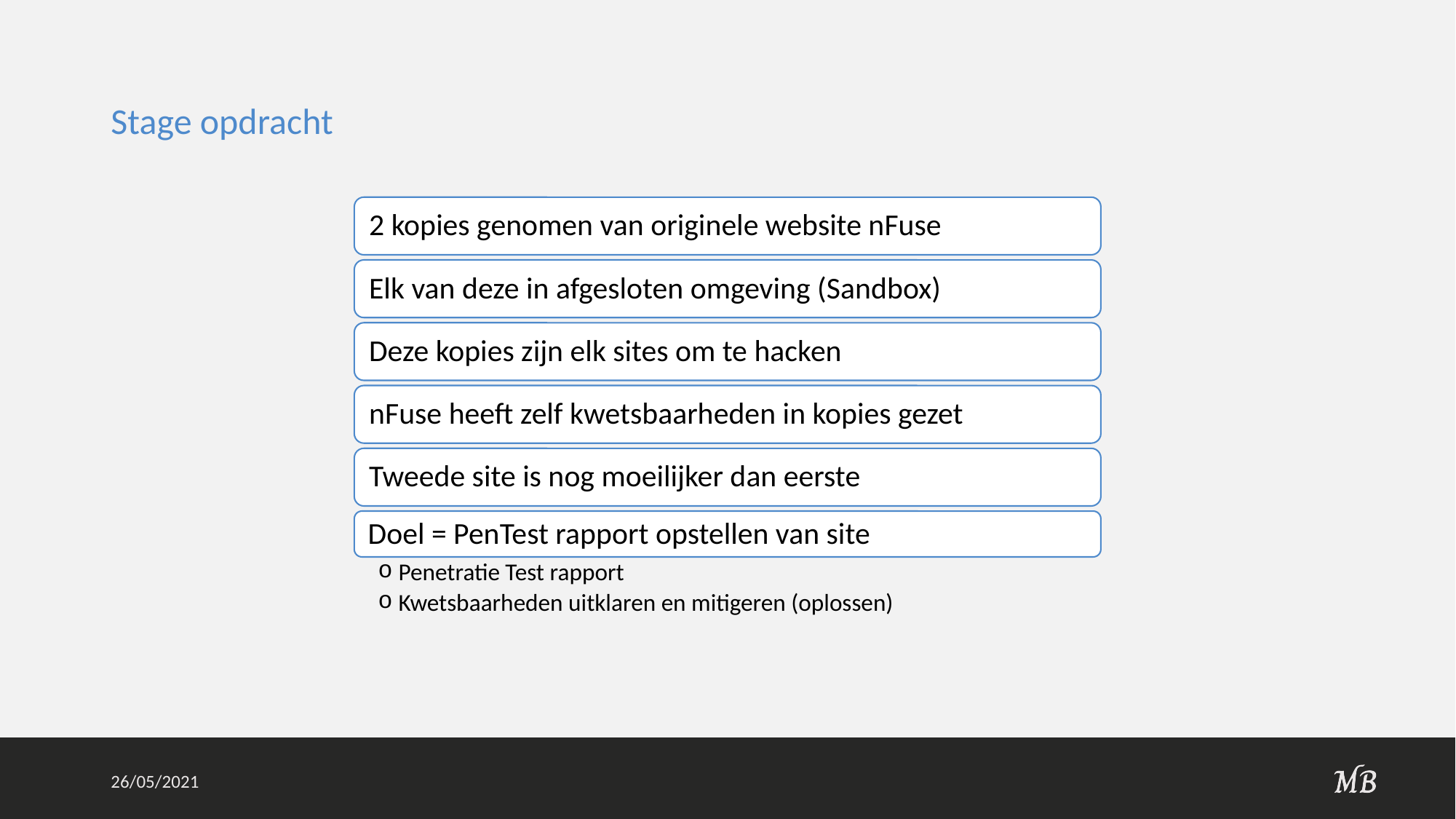

# Stage opdracht
2 kopies genomen van originele website nFuse
Elk van deze in afgesloten omgeving (Sandbox)
Deze kopies zijn elk sites om te hacken
nFuse heeft zelf kwetsbaarheden in kopies gezet
Tweede site is nog moeilijker dan eerste
Doel = PenTest rapport opstellen van site
Penetratie Test rapport
Kwetsbaarheden uitklaren en mitigeren (oplossen)
5
26/05/2021